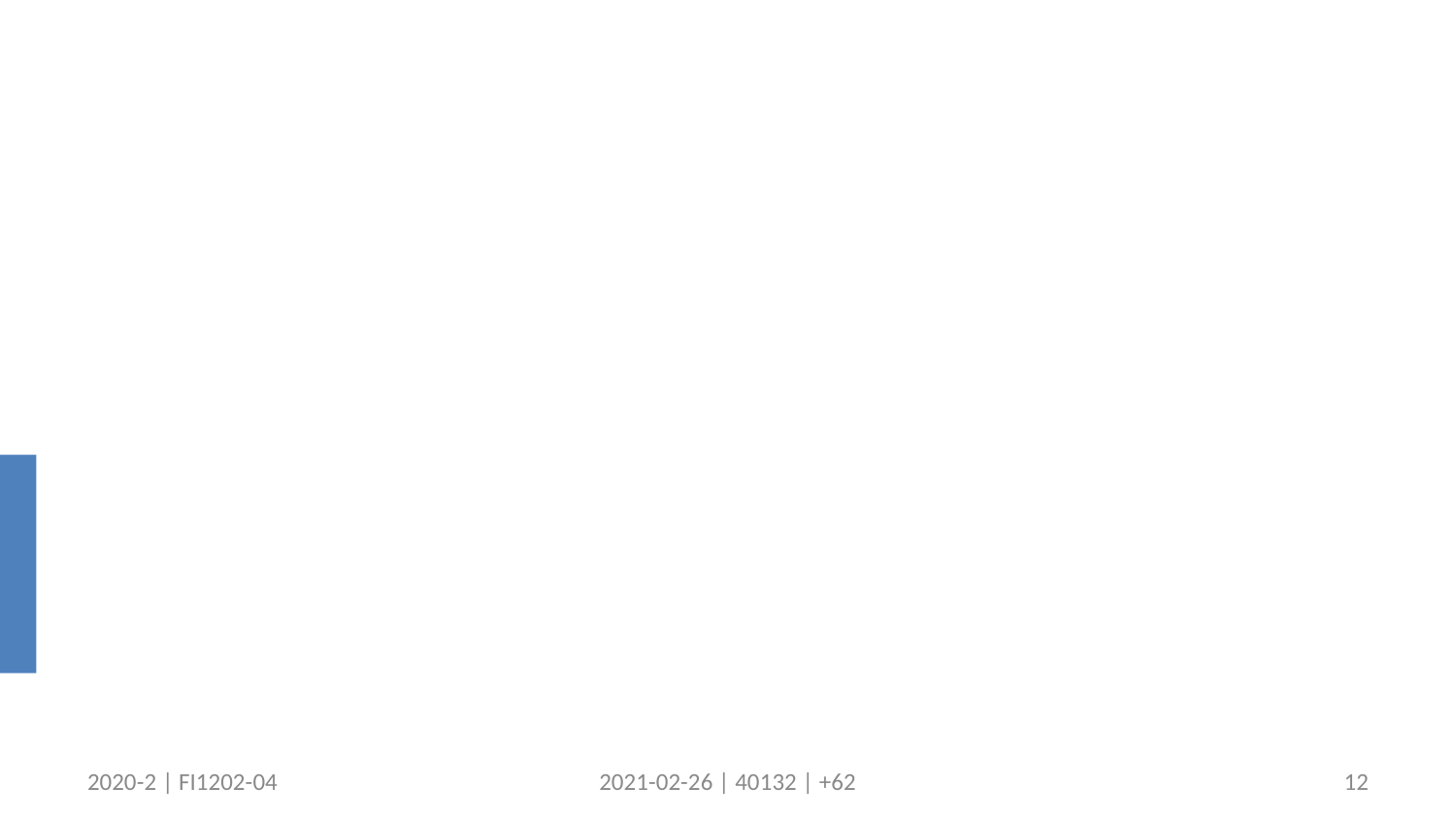

2020-2 | FI1202-04
2021-02-26 | 40132 | +62
12